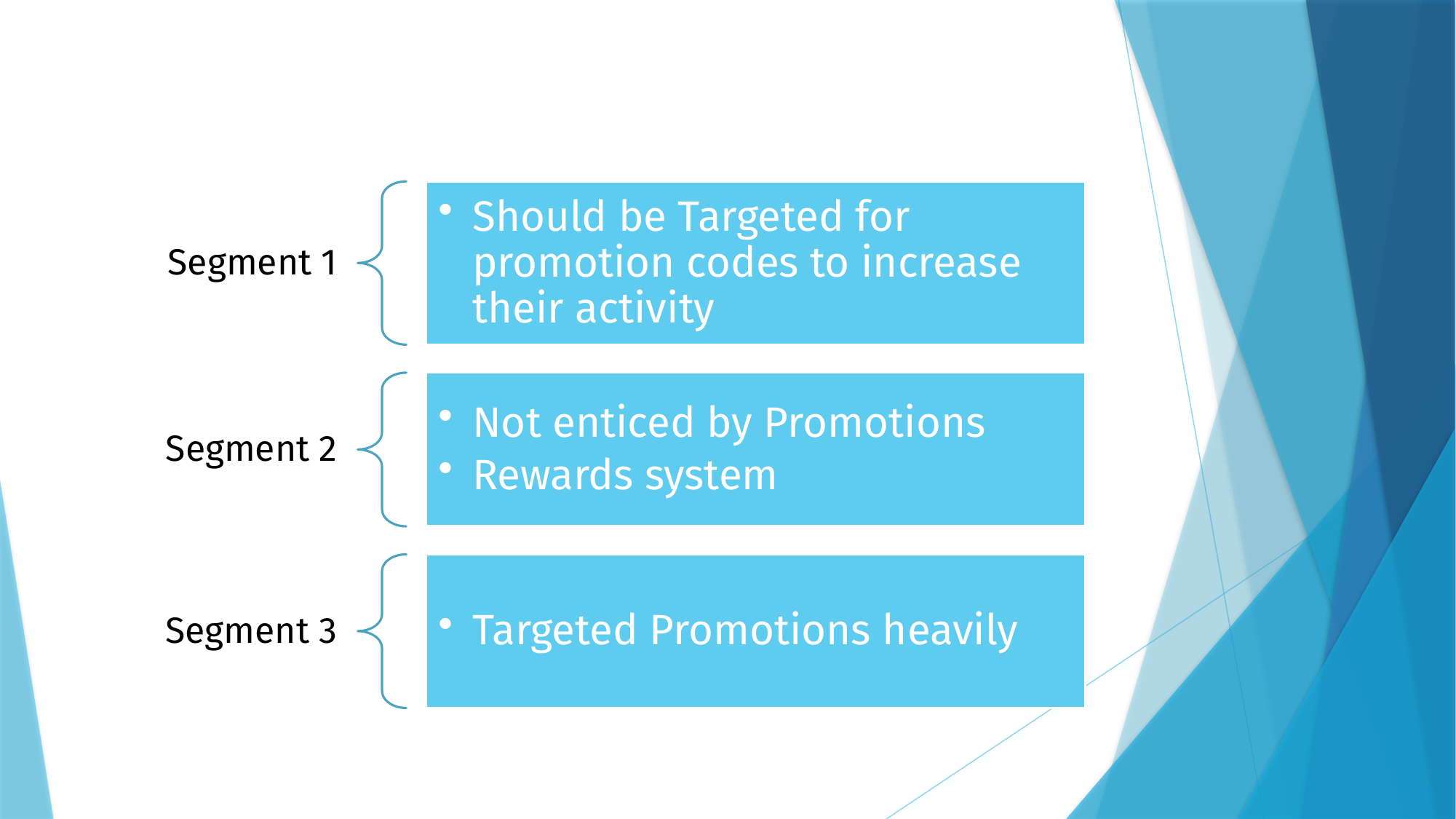

Segment 1
Should be Targeted for promotion codes to increase their activity
Segment 2
Not enticed by Promotions
Rewards system
Segment 3
Targeted Promotions heavily